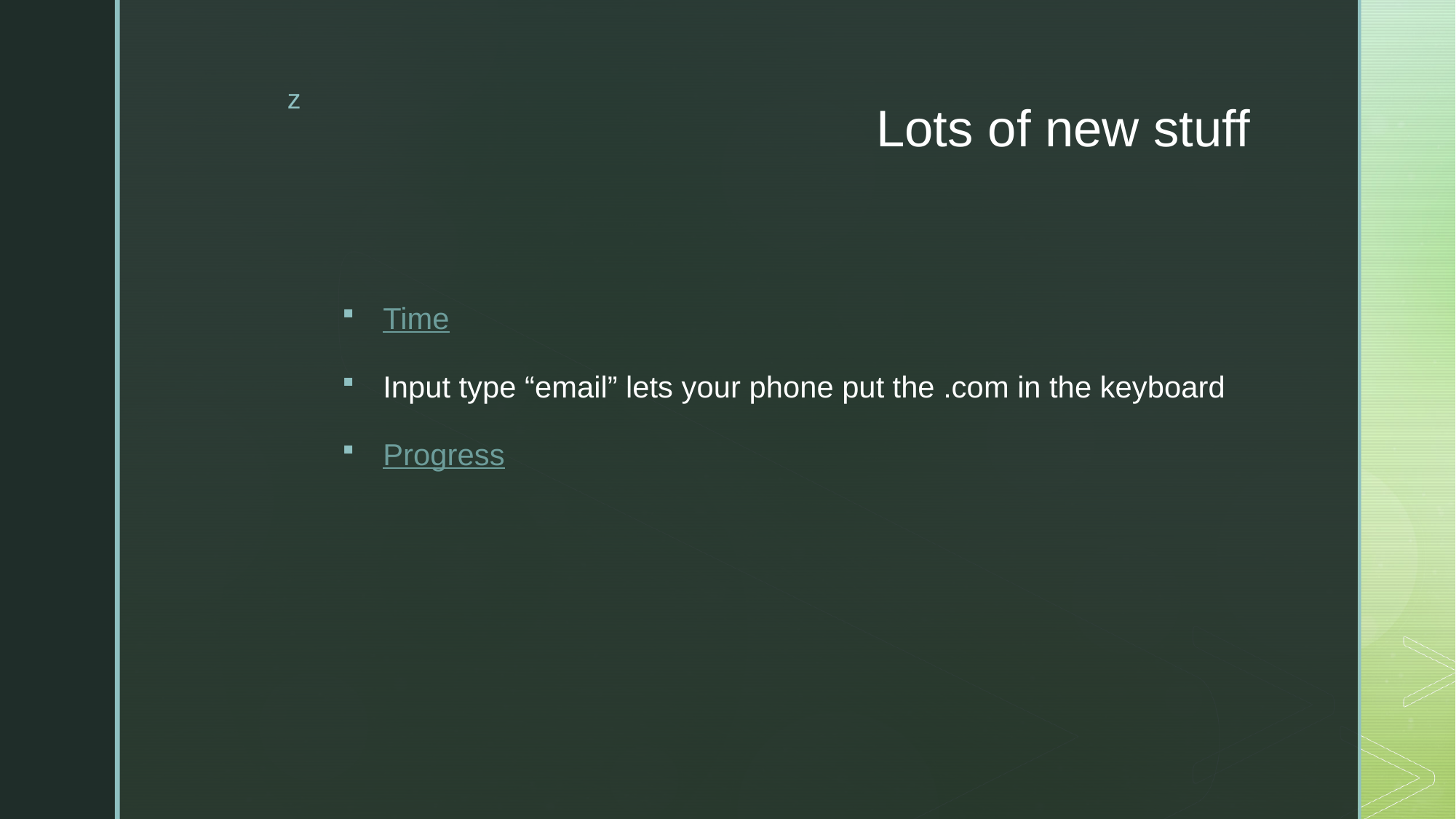

# Lots of new stuff
Time
Input type “email” lets your phone put the .com in the keyboard
Progress